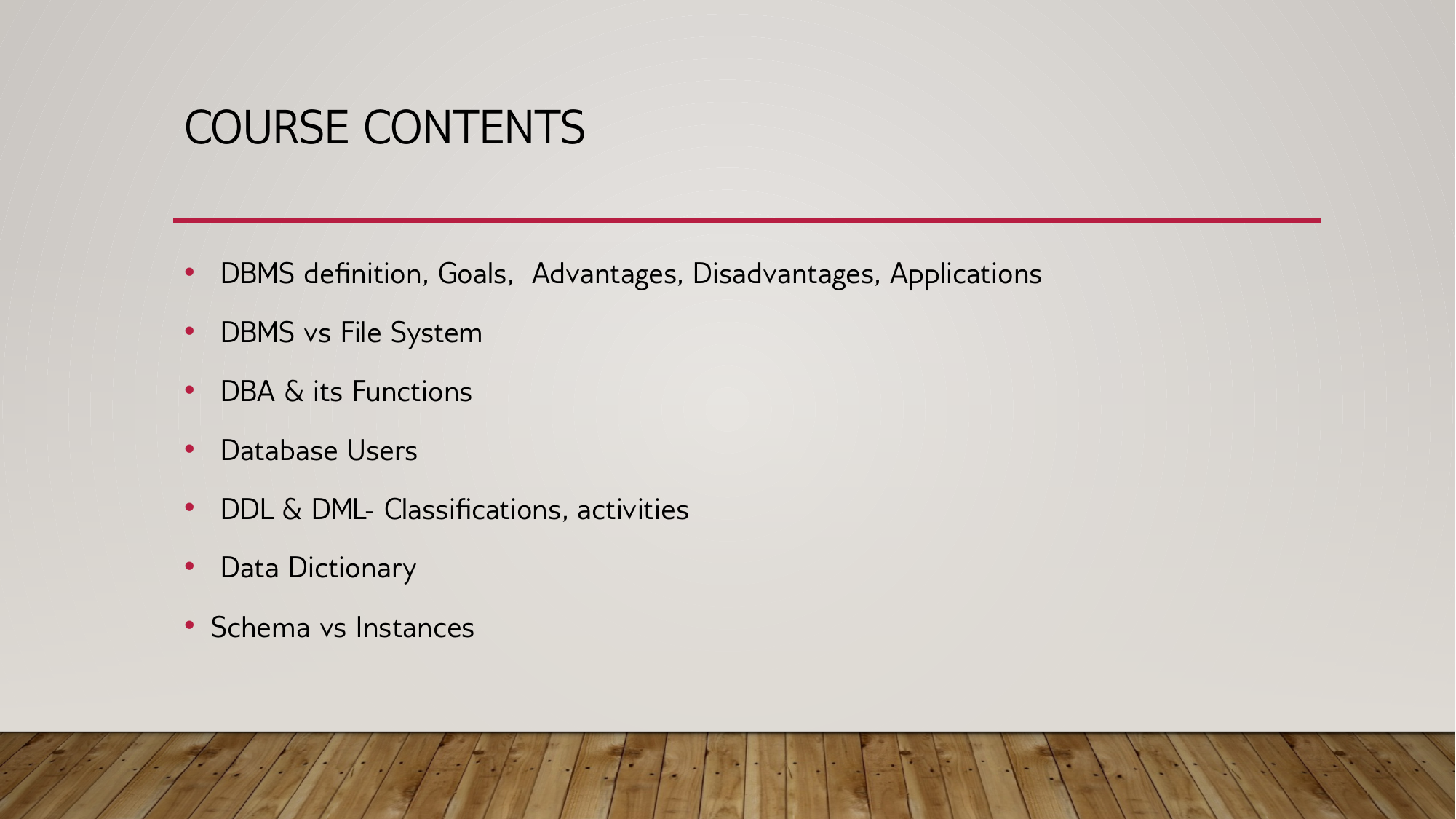

# Course contents
 DBMS definition, Goals,  Advantages, Disadvantages, Applications
 DBMS vs File System
 DBA & its Functions
 Database Users
 DDL & DML- Classifications, activities
 Data Dictionary
Schema vs Instances